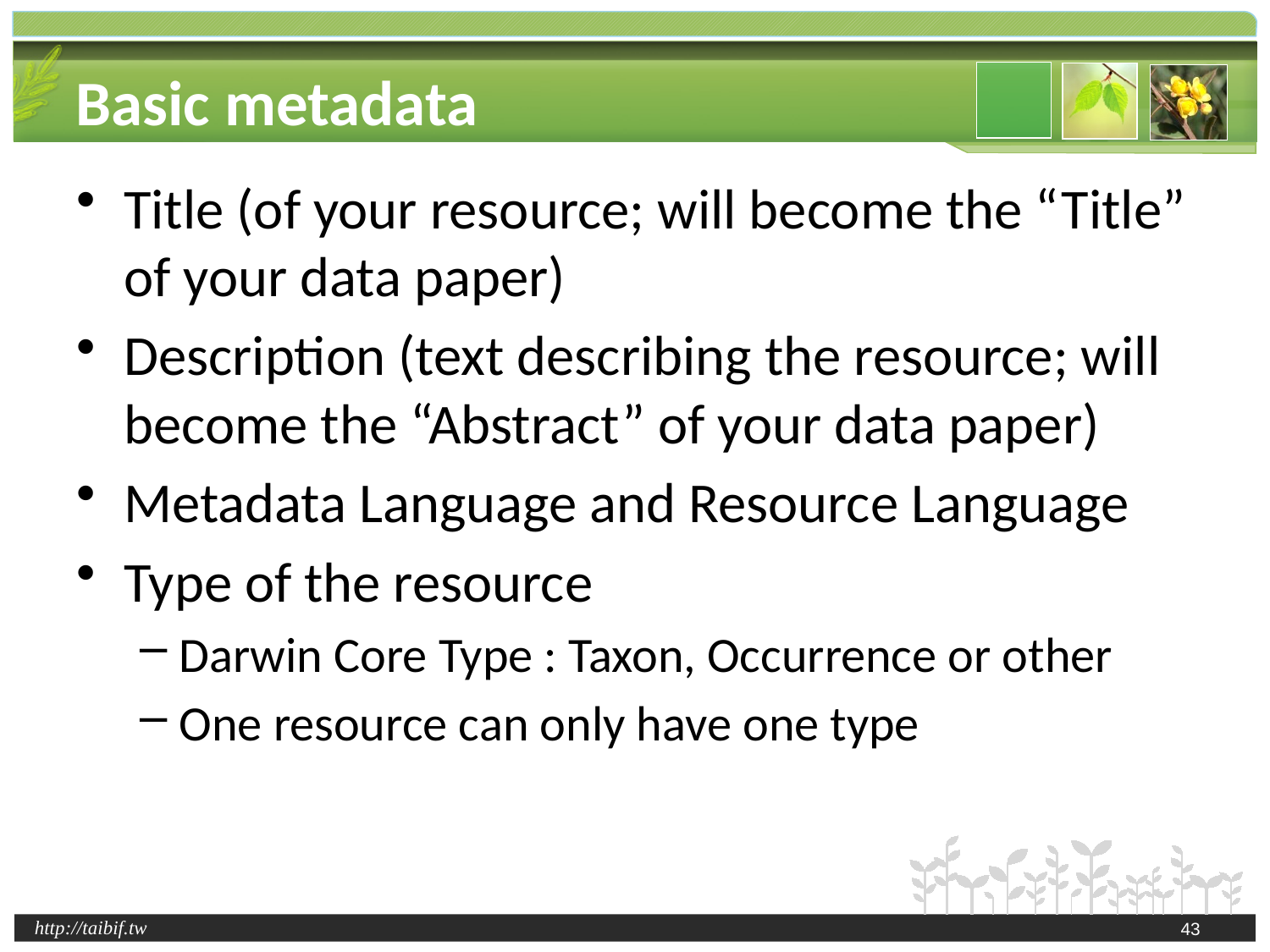

# Basic metadata
Title (of your resource; will become the “Title” of your data paper)
Description (text describing the resource; will become the “Abstract” of your data paper)
Metadata Language and Resource Language
Type of the resource
Darwin Core Type : Taxon, Occurrence or other
One resource can only have one type
43